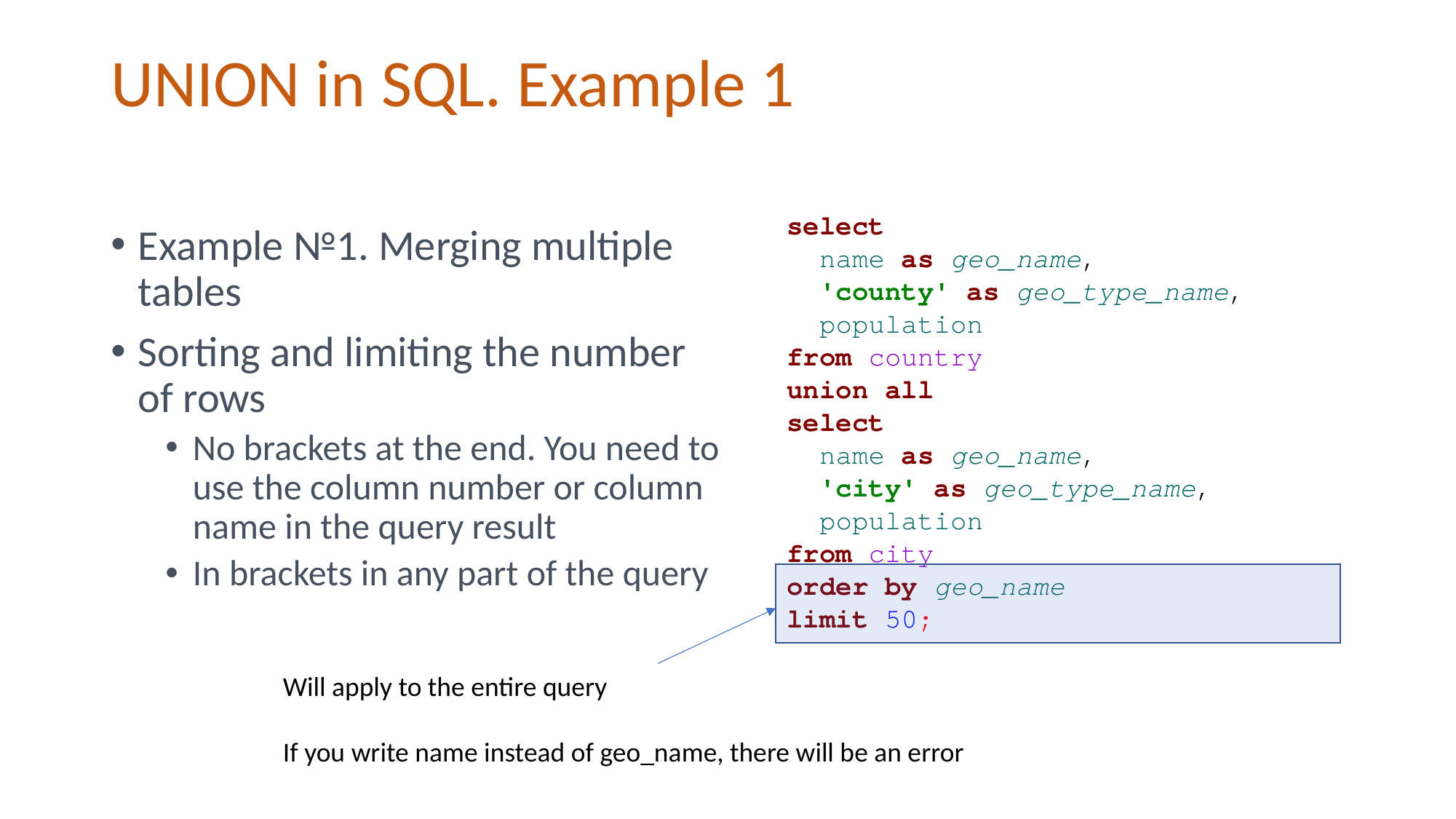

# UNION in SQL. Example 1

select
  name as geo_name,
  'county' as geo_type_name,
  population
from country
union all
select
  name as geo_name,
  'city' as geo_type_name,
  population
from city
order by geo_name
limit 50;
Example №1. Merging multiple tables
Sorting and limiting the number of rows
No brackets at the end. You need to use the column number or column name in the query result
In brackets in any part of the query

Will apply to the entire query

If you write name instead of geo_name, there will be an error